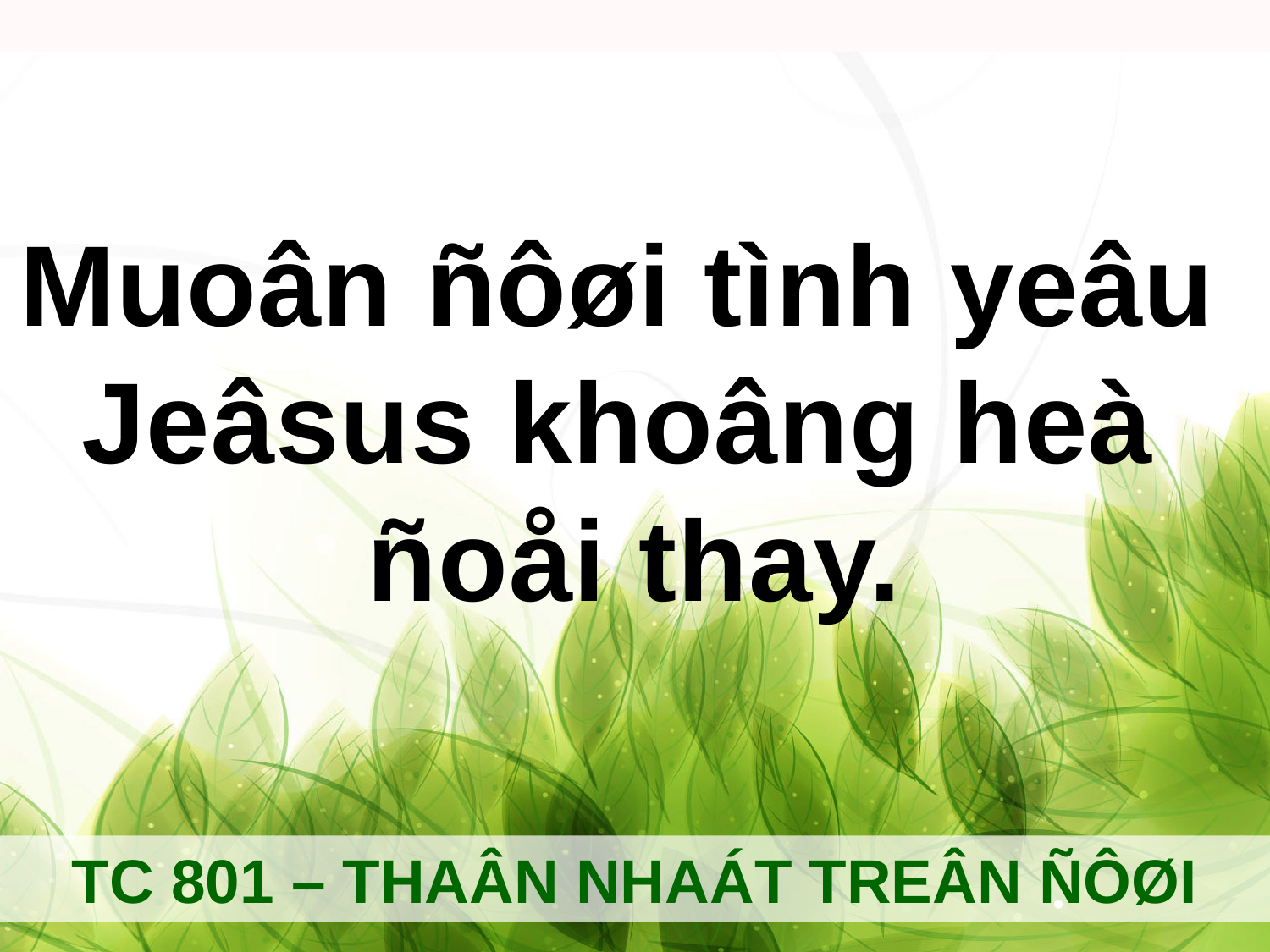

Muoân ñôøi tình yeâu
Jeâsus khoâng heà
ñoåi thay.
TC 801 – THAÂN NHAÁT TREÂN ÑÔØI